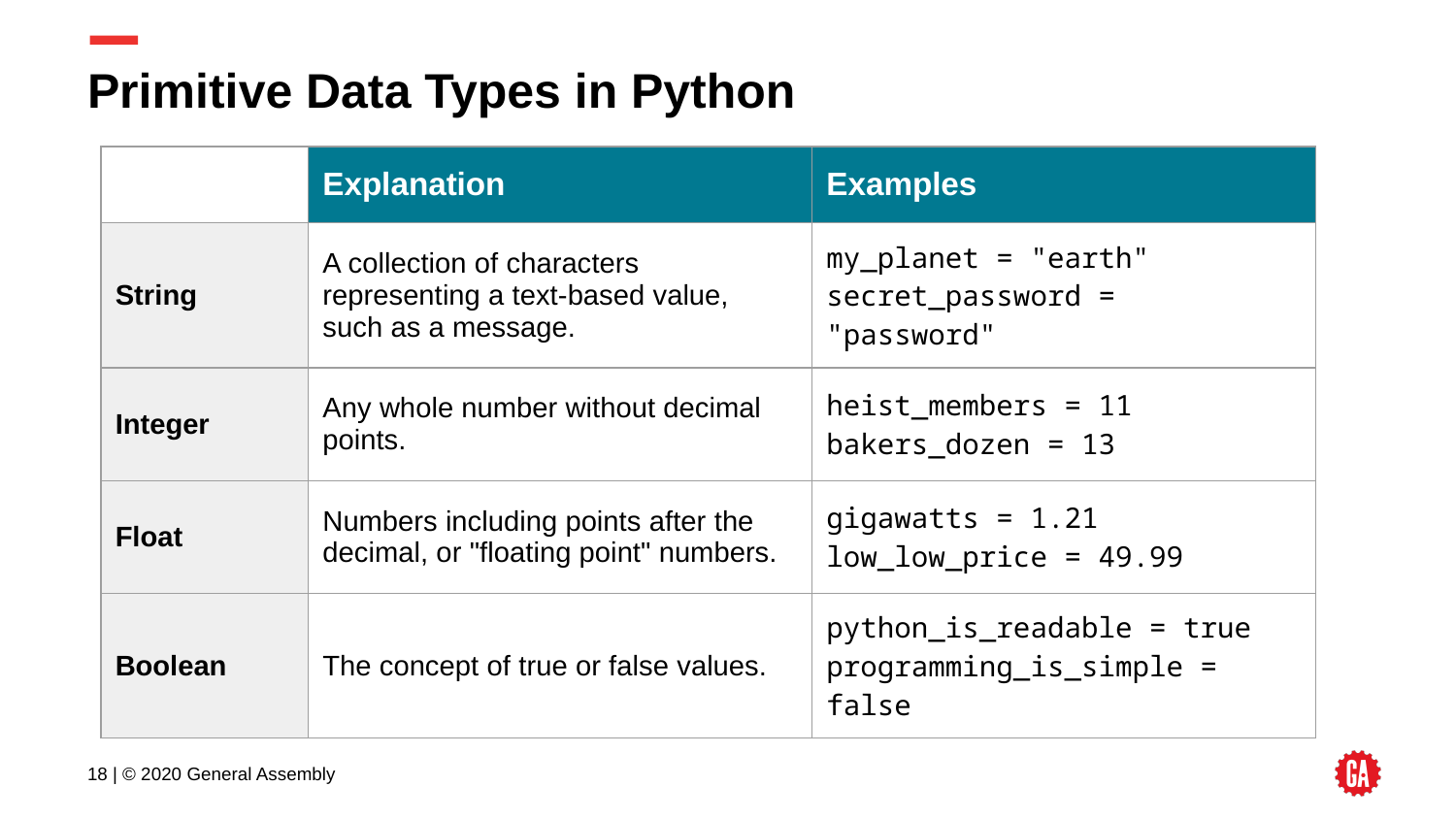

# Primitive Data Types in Python
|  | Explanation | Examples |
| --- | --- | --- |
| String | A collection of characters representing a text-based value, such as a message. | my\_planet = "earth" secret\_password = "password" |
| Integer | Any whole number without decimal points. | heist\_members = 11 bakers\_dozen = 13 |
| Float | Numbers including points after the decimal, or "floating point" numbers. | gigawatts = 1.21 low\_low\_price = 49.99 |
| Boolean | The concept of true or false values. | python\_is\_readable = true programming\_is\_simple = false |
18 | © 2020 General Assembly